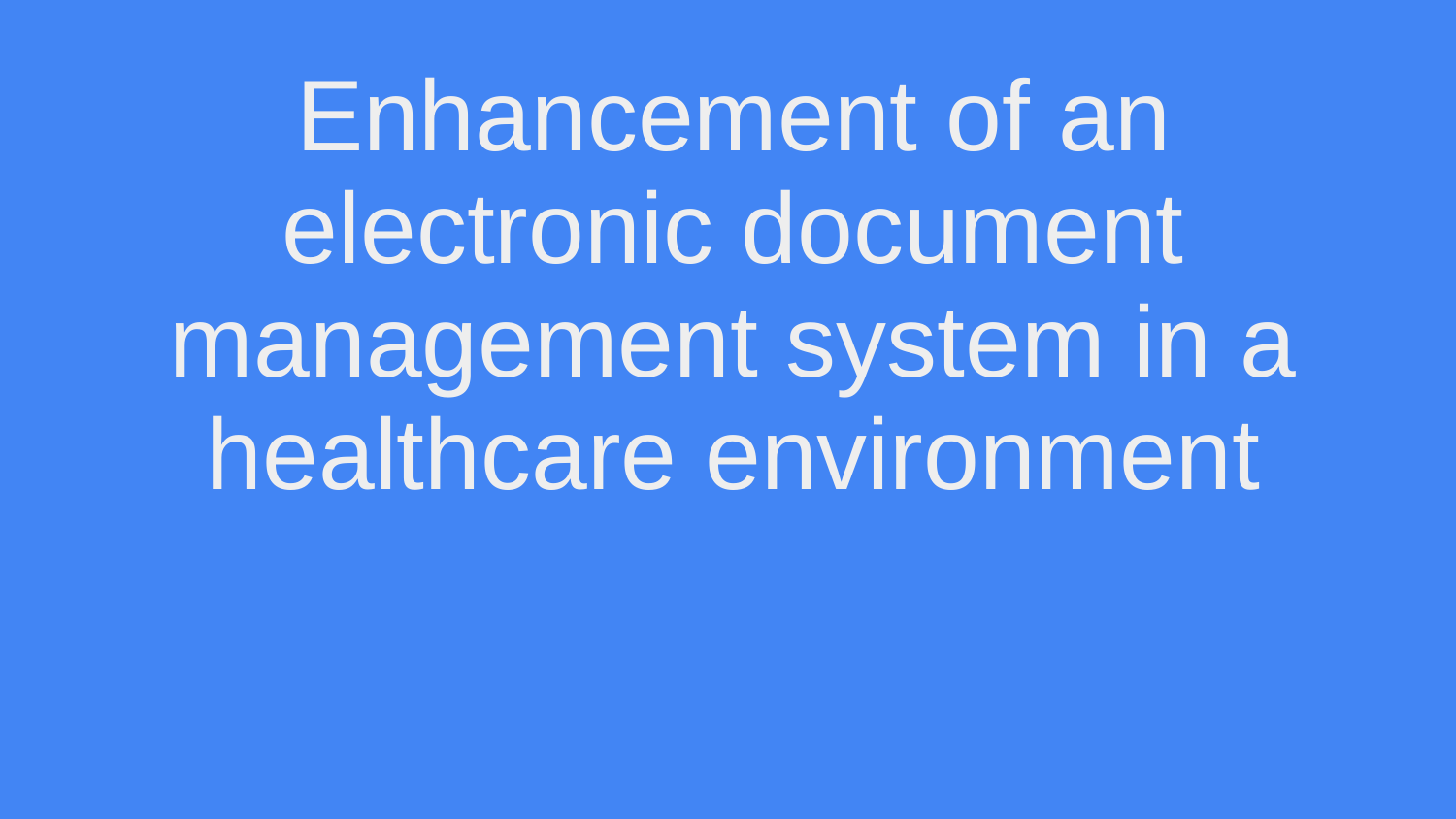

# Enhancement of an electronic document management system in a healthcare environment